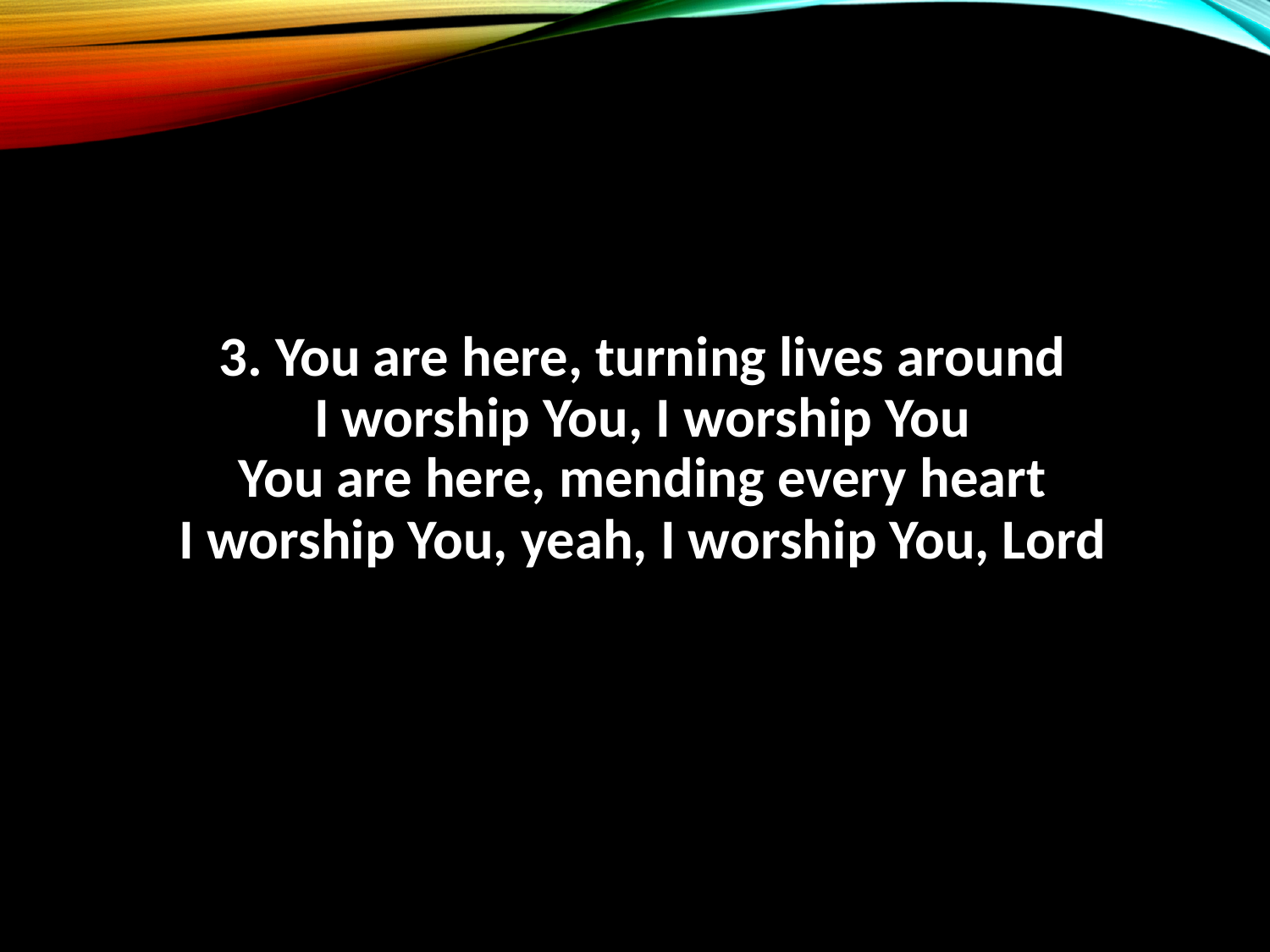

3. You are here, turning lives around
I worship You, I worship You
You are here, mending every heart
I worship You, yeah, I worship You, Lord